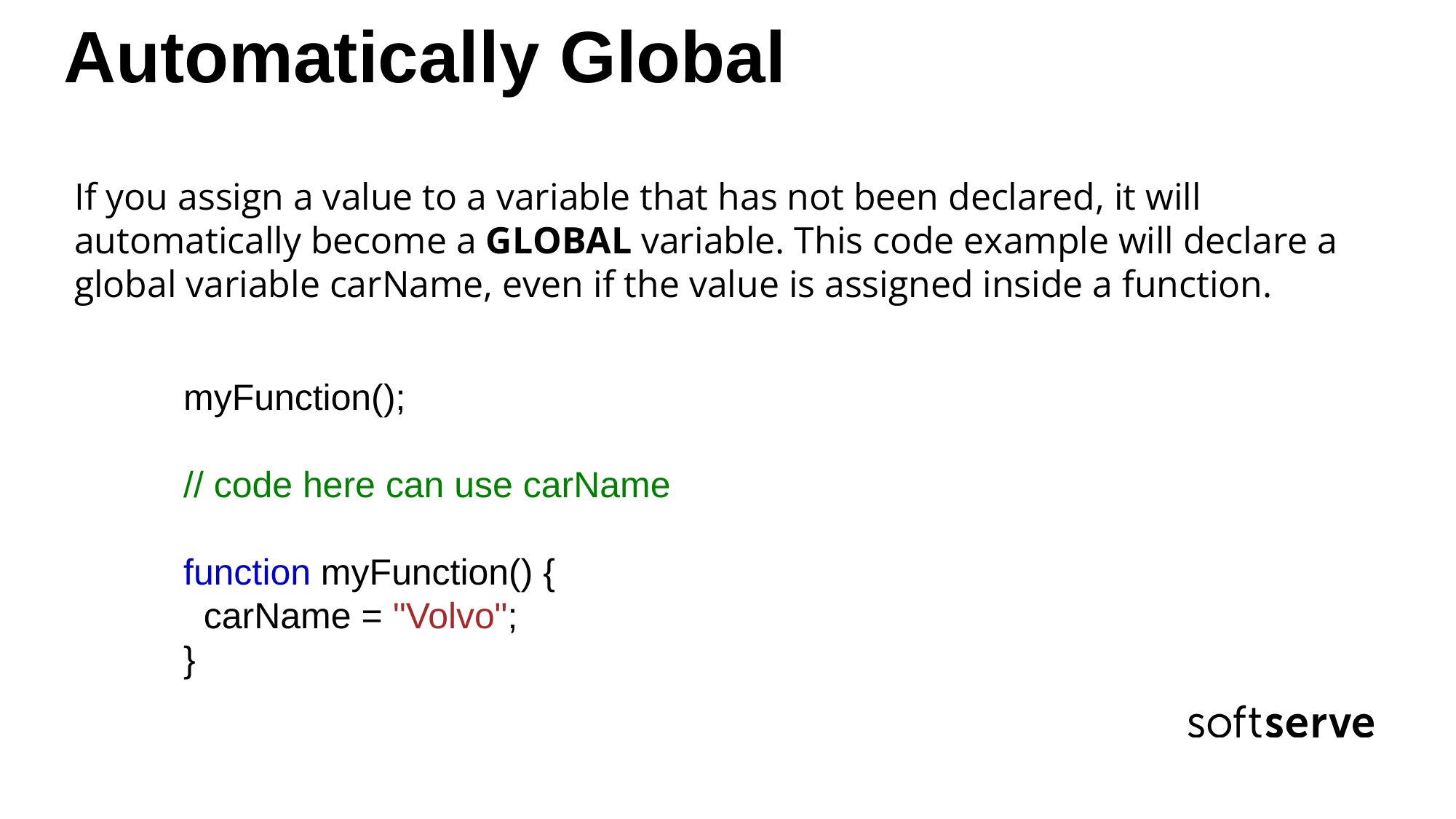

Automatically Global

If you assign a value to a variable that has not been declared, it will automatically become a GLOBAL variable. This code example will declare a global variable carName, even if the value is assigned inside a function.

myFunction();

// code here can use carName

function myFunction() {
  carName = "Volvo";
}